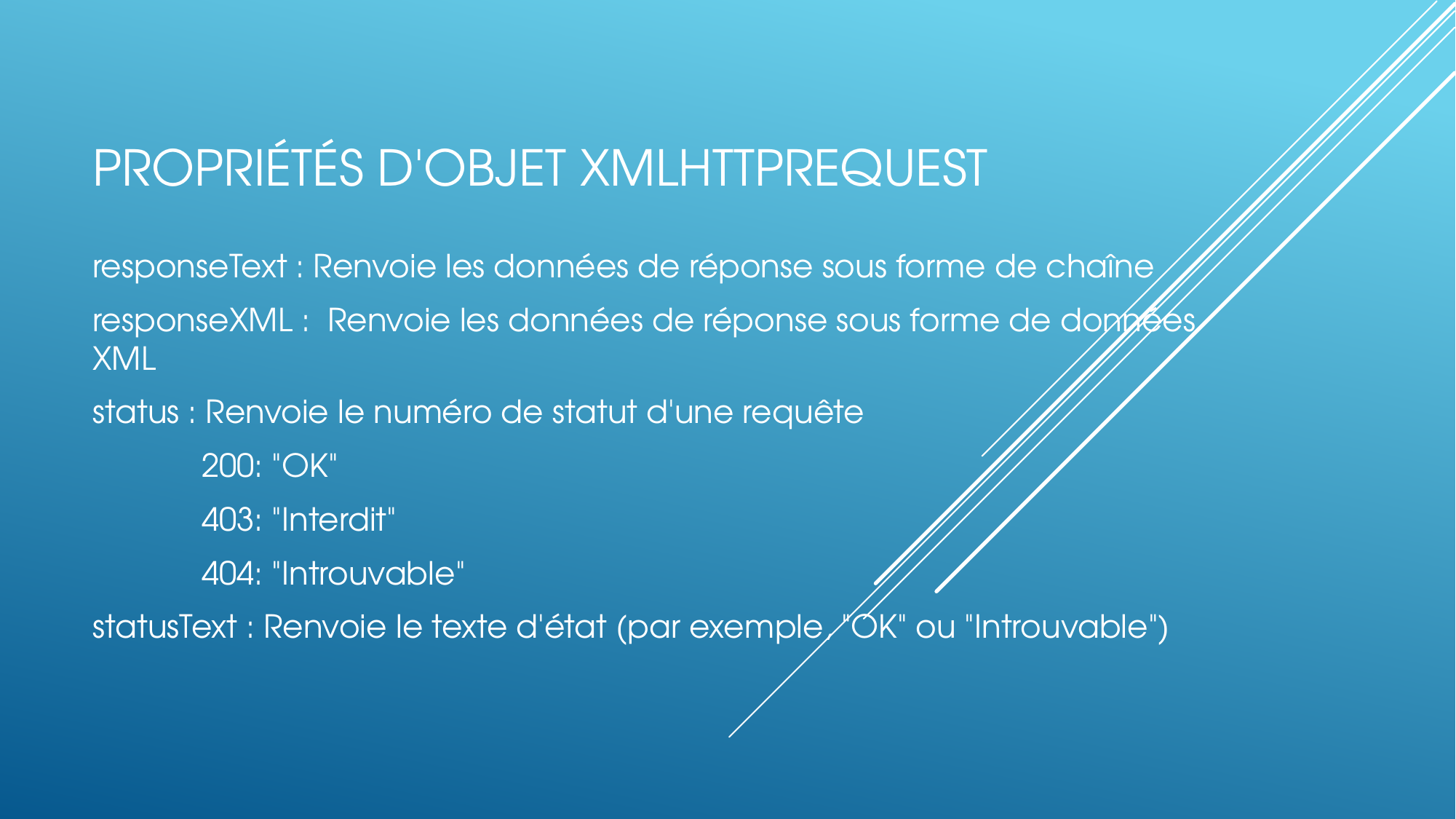

# Propriétés d'objet XMLHttpRequest
responseText : Renvoie les données de réponse sous forme de chaîne
responseXML :  Renvoie les données de réponse sous forme de données XML
status : Renvoie le numéro de statut d'une requête
	200: "OK"
	403: "Interdit"
	404: "Introuvable"
statusText : Renvoie le texte d'état (par exemple, "OK" ou "Introuvable")